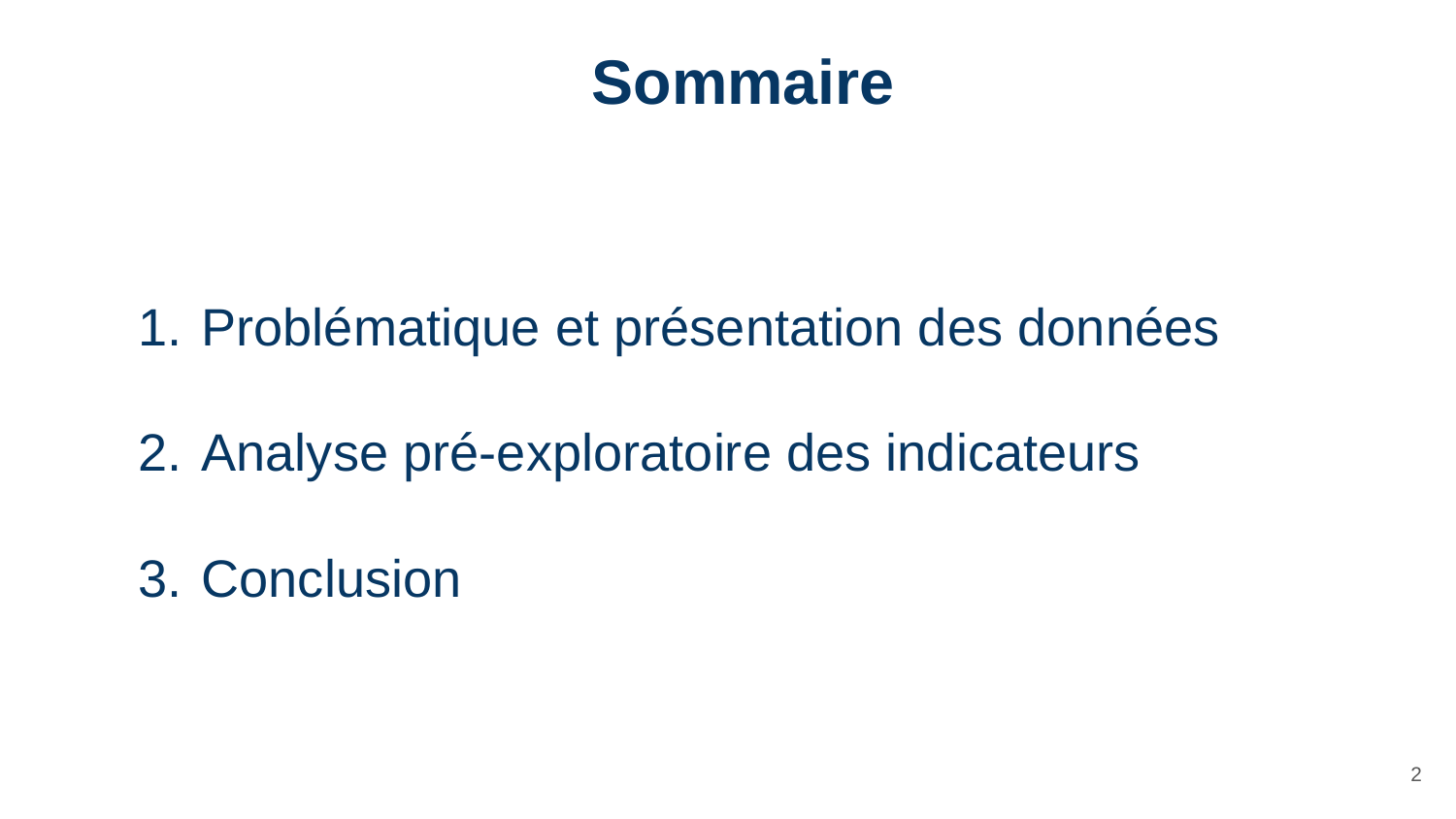

Sommaire

Problématique et présentation des données
Analyse pré-exploratoire des indicateurs
Conclusion
2